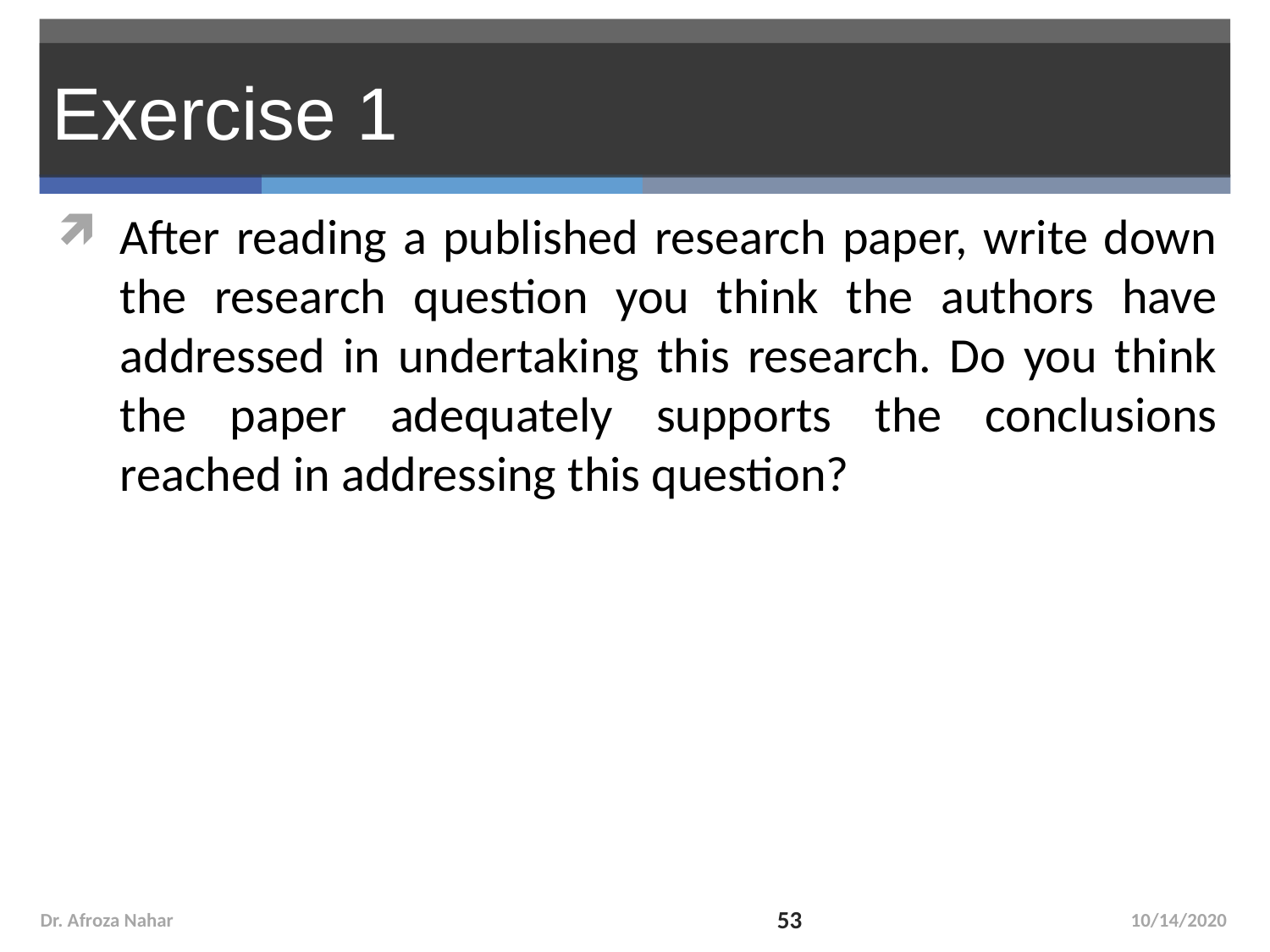

# Exercise 1
After reading a published research paper, write down the research question you think the authors have addressed in undertaking this research. Do you think the paper adequately supports the conclusions reached in addressing this question?
Dr. Afroza Nahar
53
10/14/2020